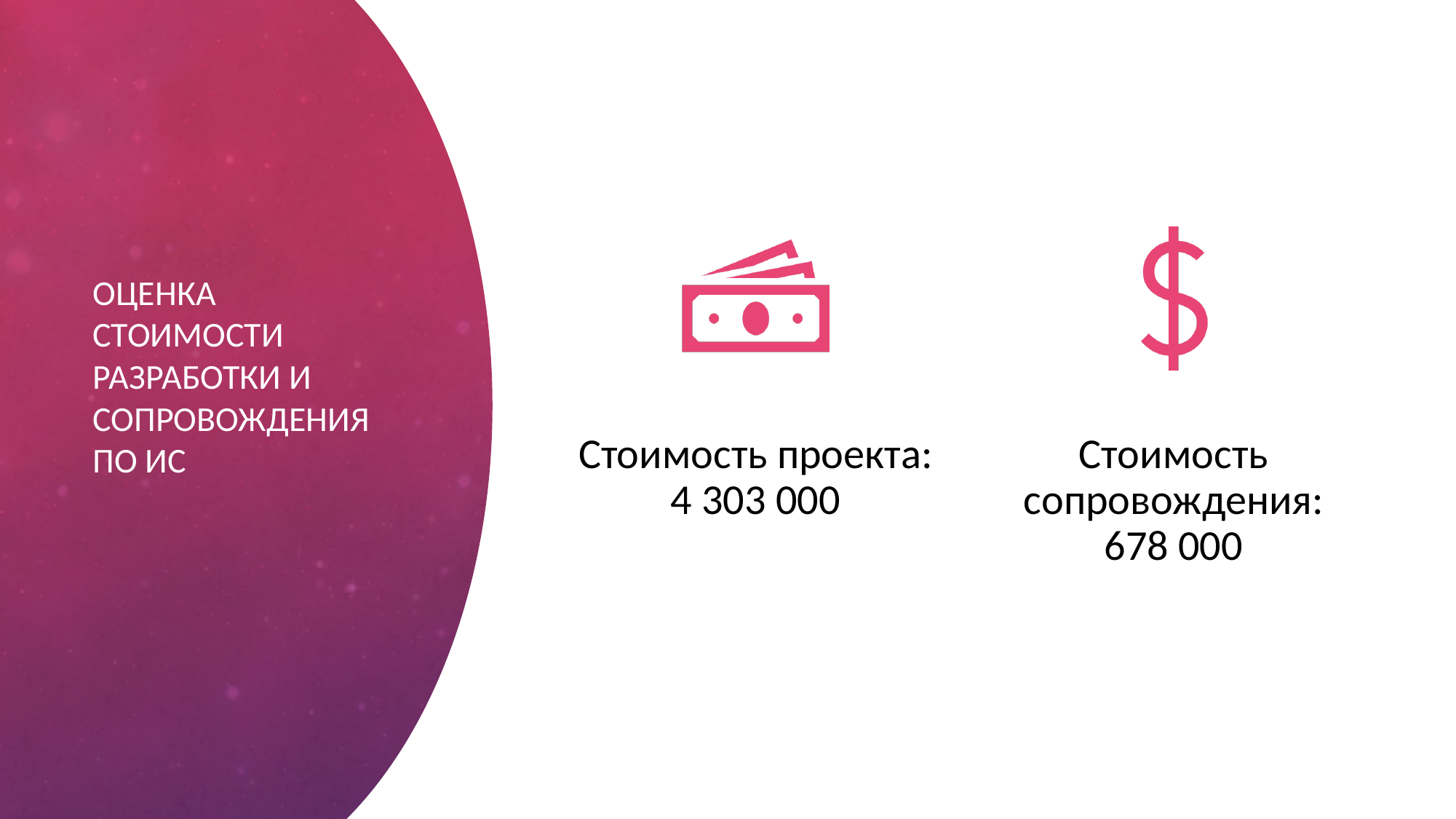

# Оценка стоимости разработки И сопровождения По ИС
Стоимость проекта: 4 303 000
Стоимость сопровождения: 678 000